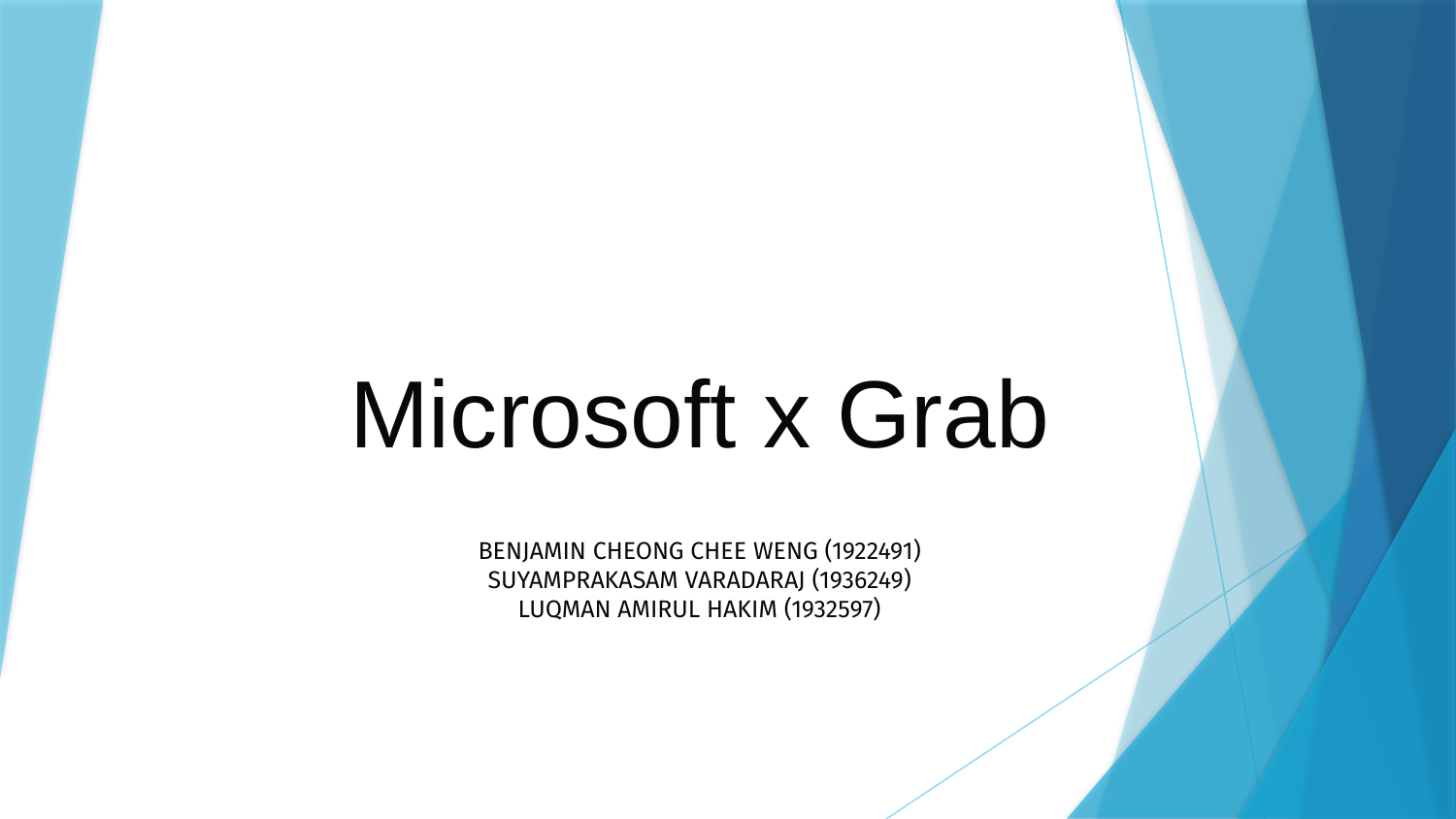

# Microsoft x Grab
BENJAMIN CHEONG CHEE WENG (1922491)
SUYAMPRAKASAM VARADARAJ (1936249)
LUQMAN AMIRUL HAKIM (1932597)